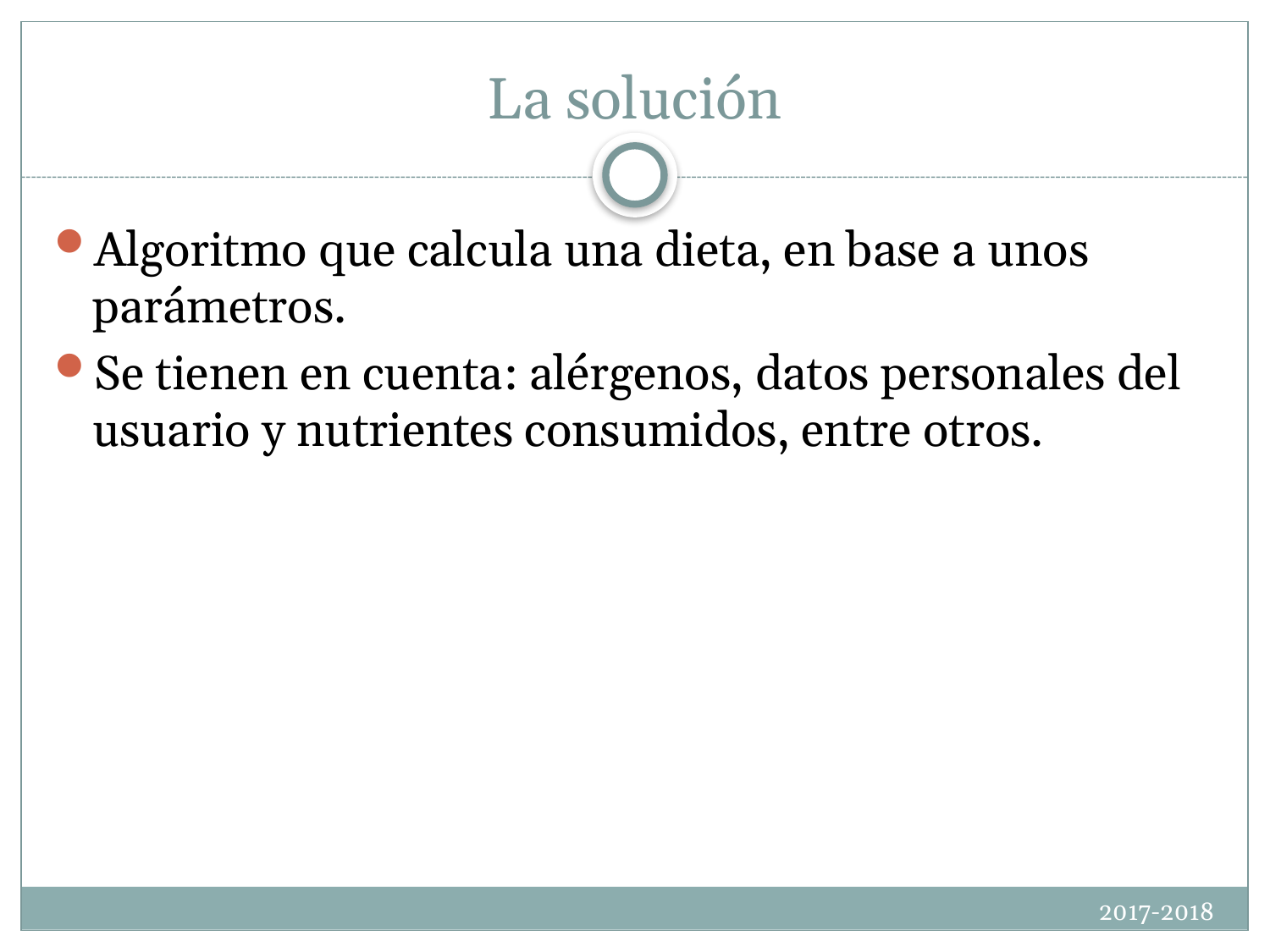

# La solución
Algoritmo que calcula una dieta, en base a unos parámetros.
Se tienen en cuenta: alérgenos, datos personales del usuario y nutrientes consumidos, entre otros.

2017-2018